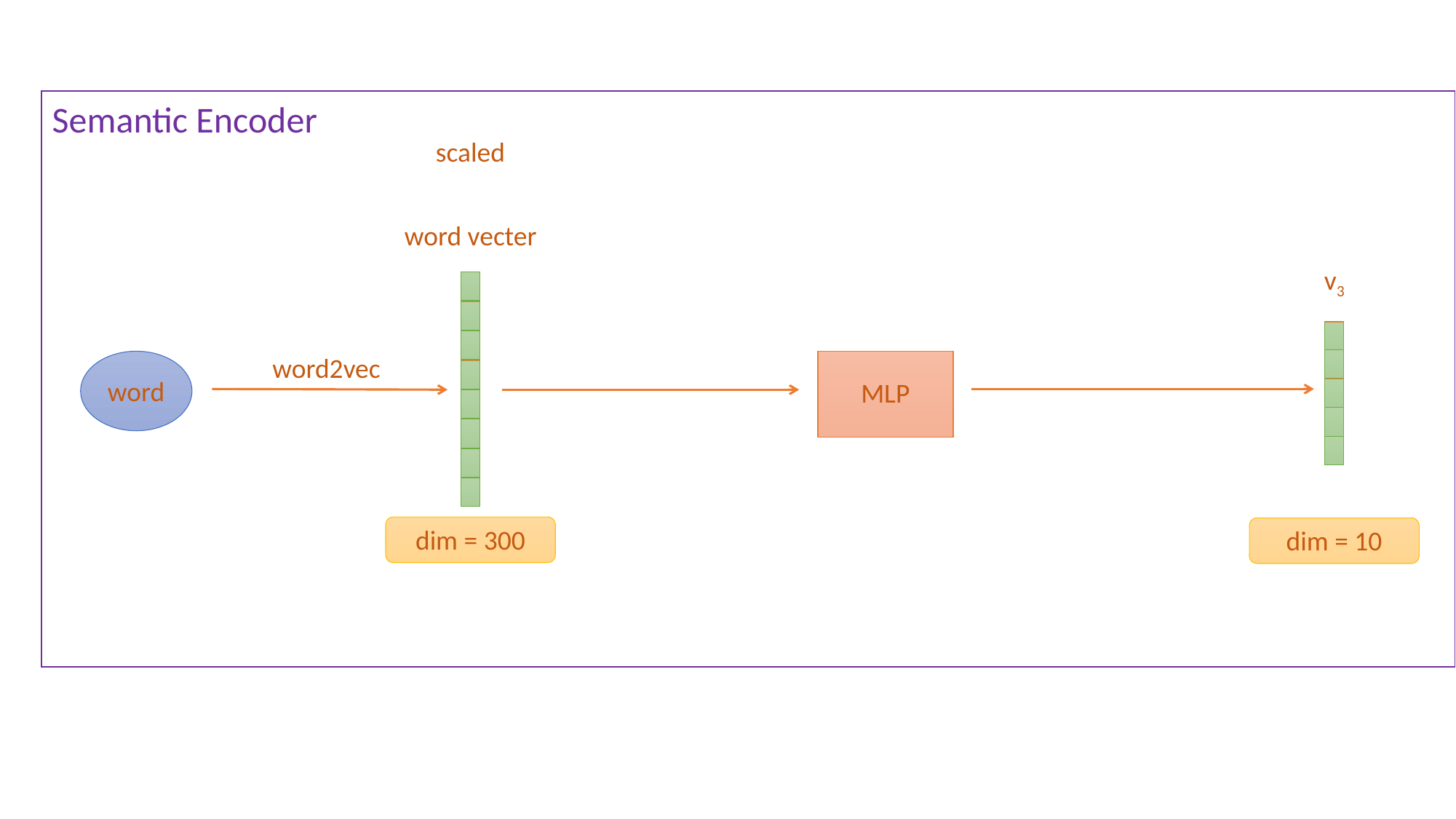

Semantic Encoder
scaled
word vecter
v3

word2vec

word

MLP

dim = 300

dim = 10